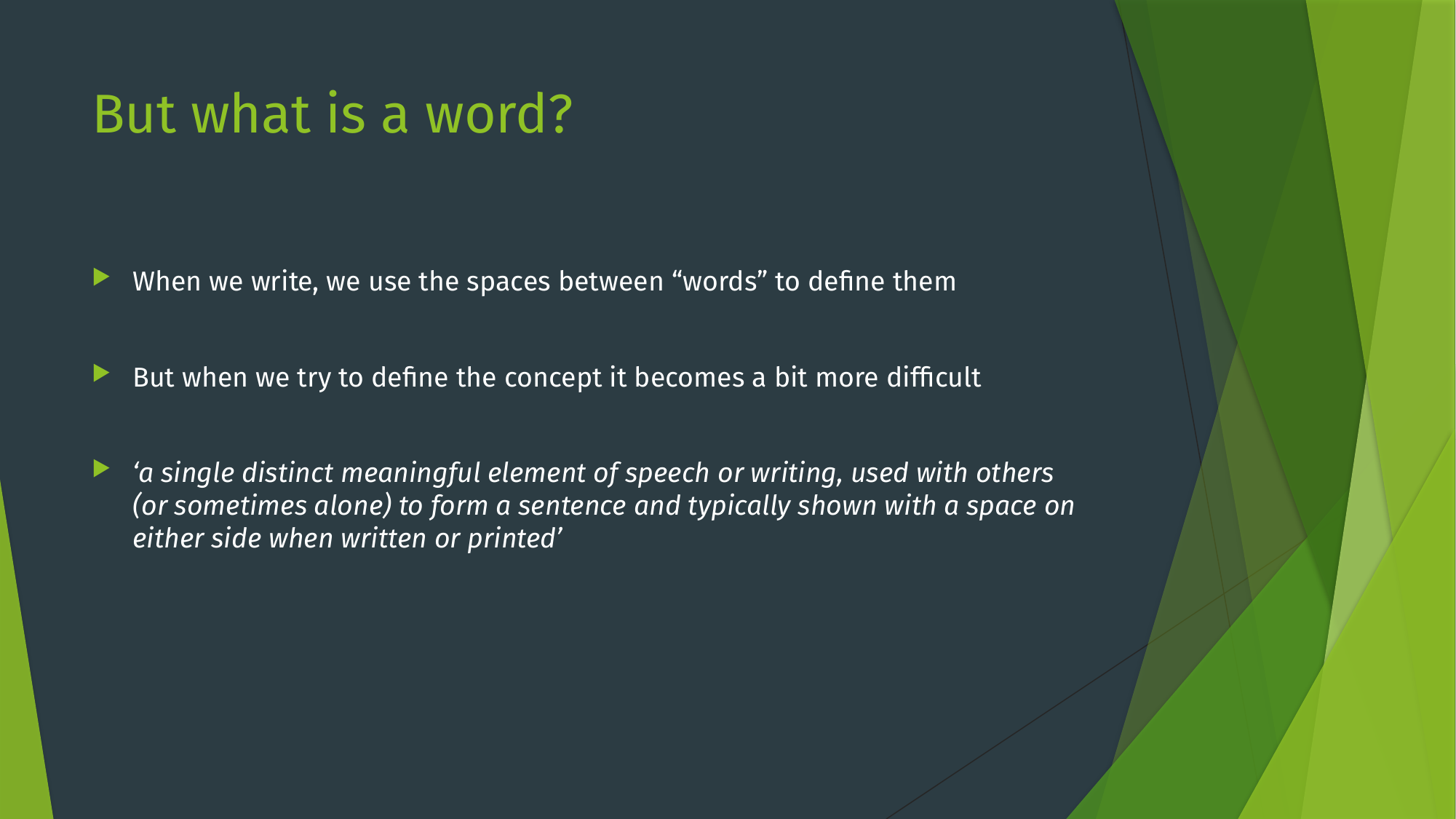

# But what is a word?
When we write, we use the spaces between “words” to define them

But when we try to define the concept it becomes a bit more difficult

‘a single distinct meaningful element of speech or writing, used with others (or sometimes alone) to form a sentence and typically shown with a space on either side when written or printed’